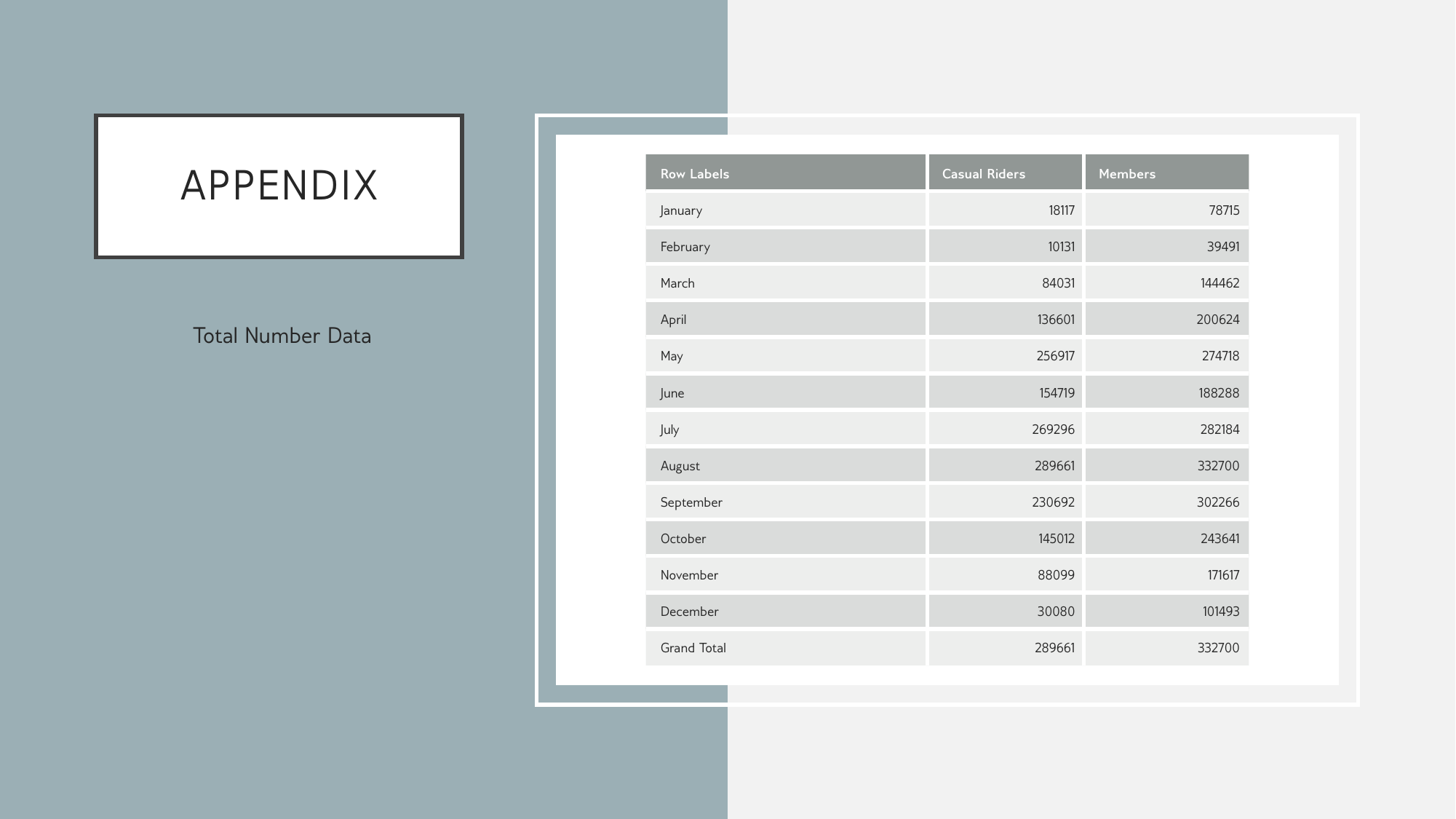

# Appendix

| Row Labels | Casual Riders | Members |
| --- | --- | --- |
| January | 18117 | 78715 |
| February | 10131 | 39491 |
| March | 84031 | 144462 |
| April | 136601 | 200624 |
| May | 256917 | 274718 |
| June | 154719 | 188288 |
| July | 269296 | 282184 |
| August | 289661 | 332700 |
| September | 230692 | 302266 |
| October | 145012 | 243641 |
| November | 88099 | 171617 |
| December | 30080 | 101493 |
| Grand Total | 289661 | 332700 |
Total Number Data